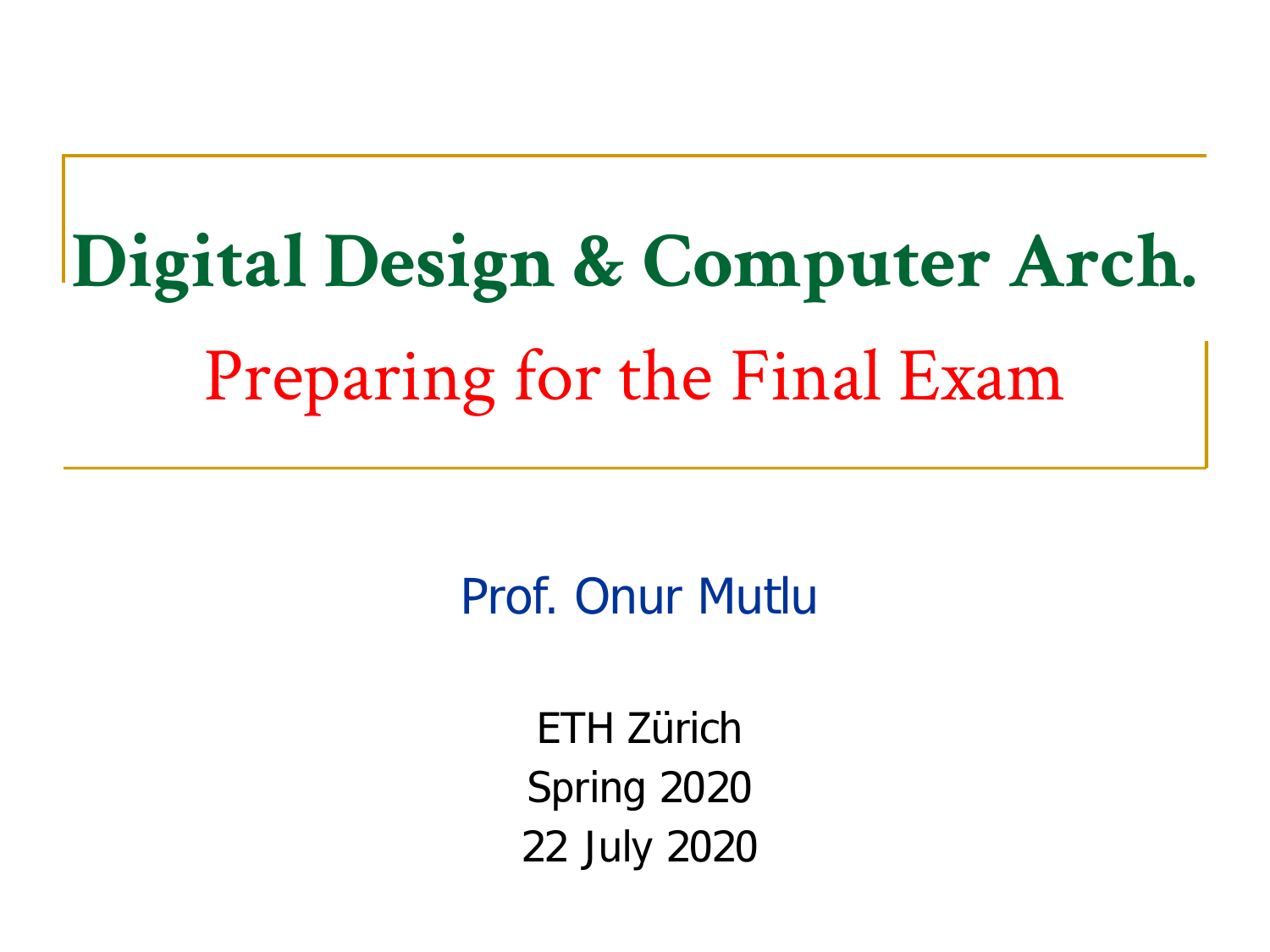

# Digital Design & Computer Arch. Preparing for the Final Exam

Prof. Onur Mutlu

ETH Zürich
Spring 2020
22 July 2020